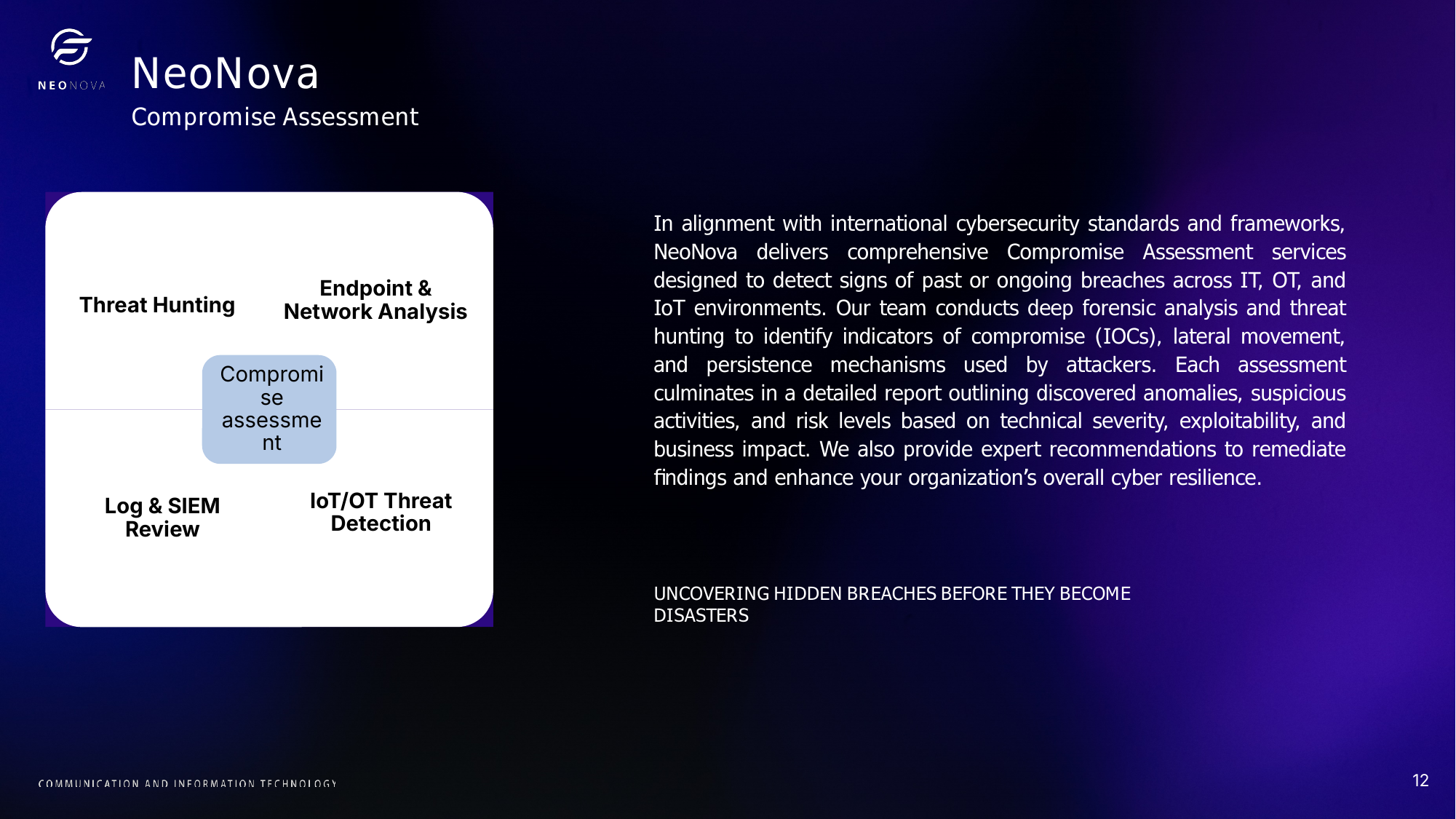

NeoNova
Compromise Assessment
Threat Hunting
Endpoint & Network Analysis
Log & SIEM Review
IoT/OT Threat Detection
Compromise assessment
In alignment with international cybersecurity standards and frameworks, NeoNova delivers comprehensive Compromise Assessment services designed to detect signs of past or ongoing breaches across IT, OT, and IoT environments. Our team conducts deep forensic analysis and threat hunting to identify indicators of compromise (IOCs), lateral movement, and persistence mechanisms used by attackers. Each assessment culminates in a detailed report outlining discovered anomalies, suspicious activities, and risk levels based on technical severity, exploitability, and business impact. We also provide expert recommendations to remediate findings and enhance your organization’s overall cyber resilience.
UNCOVERING HIDDEN BREACHES BEFORE THEY BECOME DISASTERS